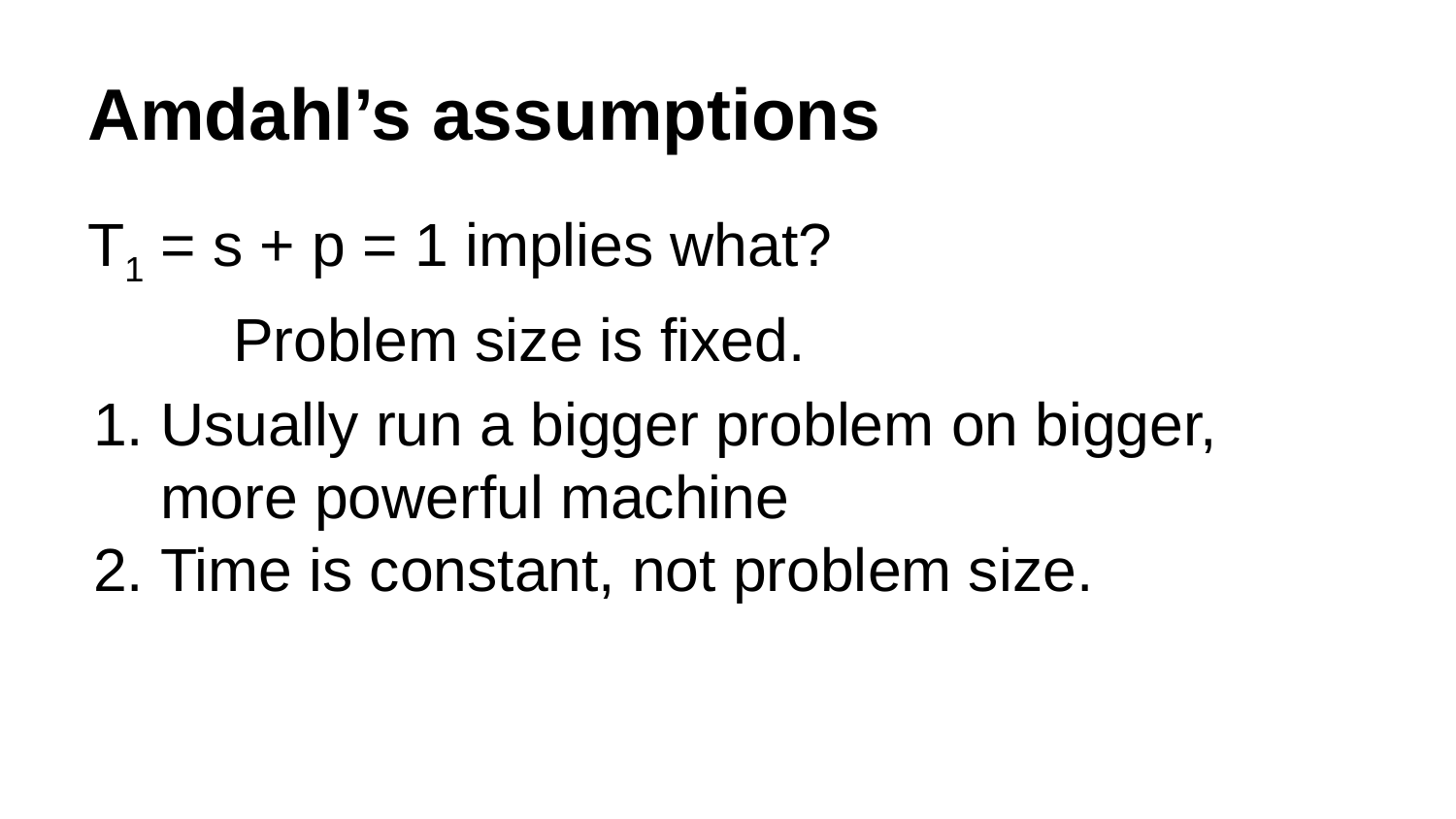

# Amdahl’s assumptions
T1 = s + p = 1 implies what?
	Problem size is fixed.
Usually run a bigger problem on bigger, more powerful machine
Time is constant, not problem size.